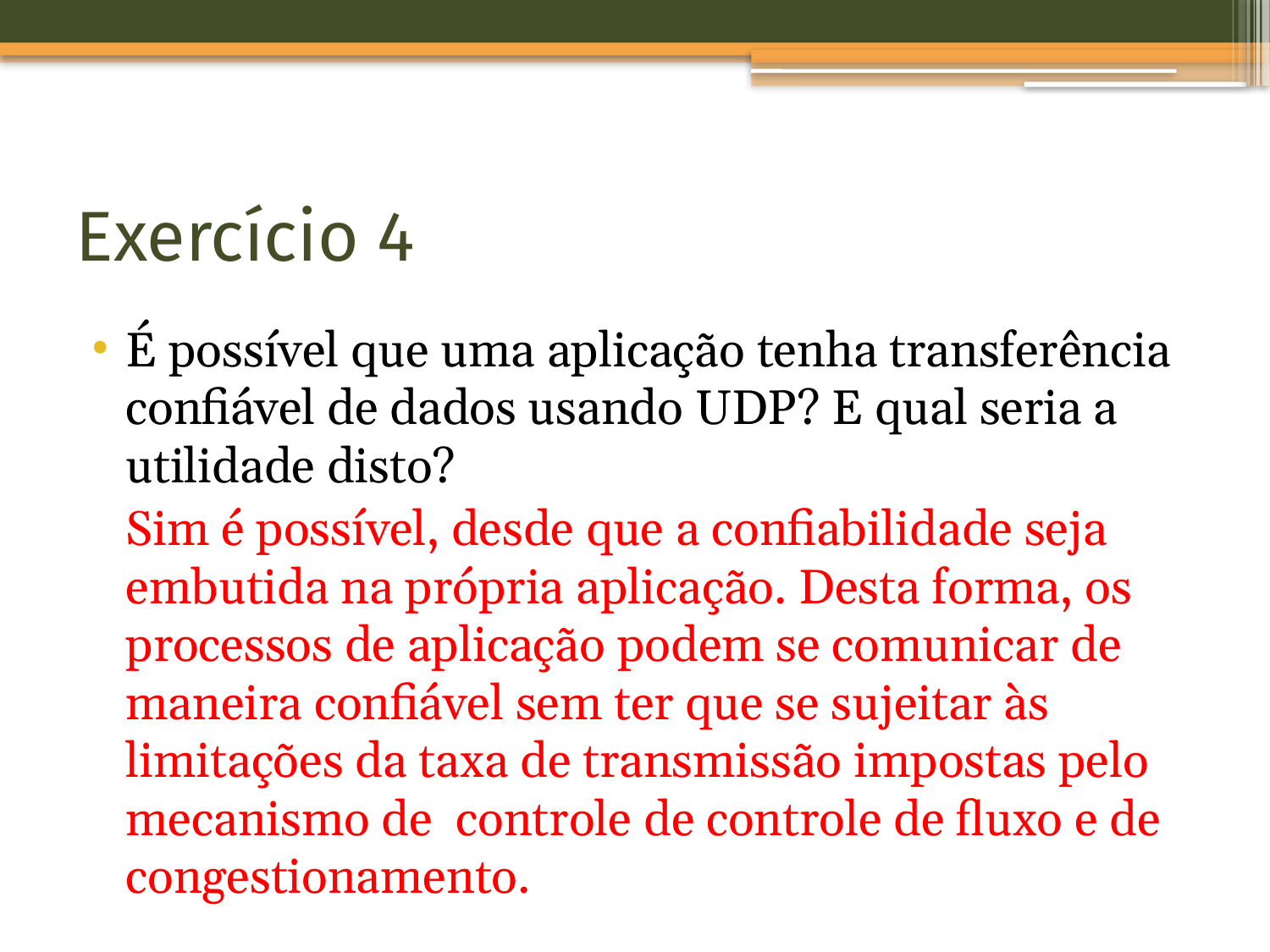

# Exercício 4
É possível que uma aplicação tenha transferência confiável de dados usando UDP? E qual seria a utilidade disto?
   Sim é possível, desde que a confiabilidade seja embutida na própria aplicação. Desta forma, os processos de aplicação podem se comunicar de maneira confiável sem ter que se sujeitar às limitações da taxa de transmissão impostas pelo mecanismo de  controle de controle de fluxo e de congestionamento.